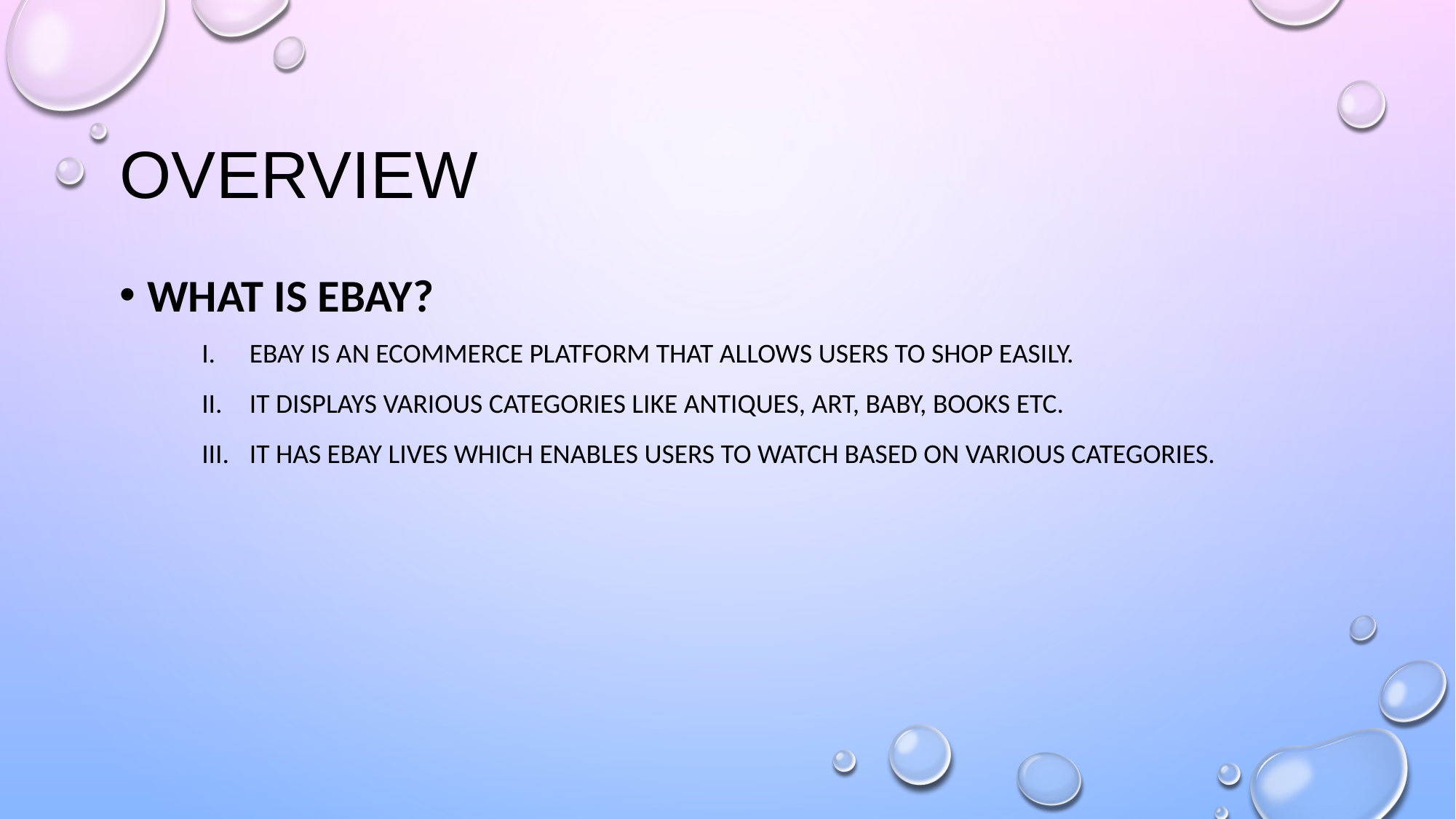

# Overview
What is EBAY?
EBAY is an ecommerce platform that allows users to SHOP EASILY.
IT DISPLAYS VARIOUS CATEGORIES LIKE ANTIQUES, ART, BAbY, BOOKS ETC.
it has ebay lives which enables users to watch based on various categories.